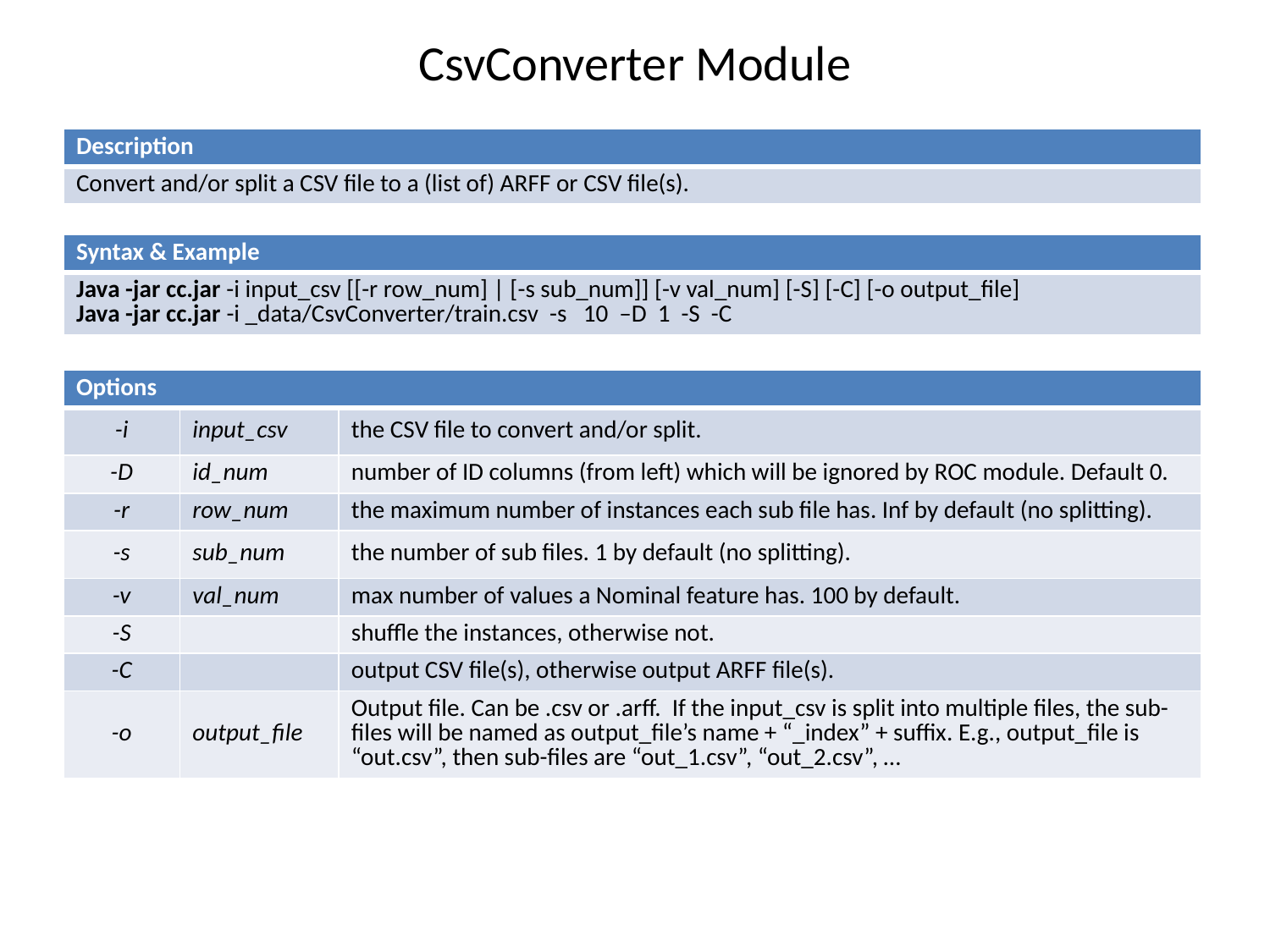

# CsvConverter Module
| Description |
| --- |
| Convert and/or split a CSV file to a (list of) ARFF or CSV file(s). |
| Syntax & Example |
| --- |
| Java -jar cc.jar -i input\_csv [[-r row\_num] | [-s sub\_num]] [-v val\_num] [-S] [-C] [-o output\_file] Java -jar cc.jar -i \_data/CsvConverter/train.csv -s 10 –D 1 -S -C |
| Options |  |  |
| --- | --- | --- |
| -i | input\_csv | the CSV file to convert and/or split. |
| -D | id\_num | number of ID columns (from left) which will be ignored by ROC module. Default 0. |
| -r | row\_num | the maximum number of instances each sub file has. Inf by default (no splitting). |
| -s | sub\_num | the number of sub files. 1 by default (no splitting). |
| -v | val\_num | max number of values a Nominal feature has. 100 by default. |
| -S |  | shuffle the instances, otherwise not. |
| -C |  | output CSV file(s), otherwise output ARFF file(s). |
| -o | output\_file | Output file. Can be .csv or .arff. If the input\_csv is split into multiple files, the sub-files will be named as output\_file’s name + “\_index” + suffix. E.g., output\_file is “out.csv”, then sub-files are “out\_1.csv”, “out\_2.csv”, … |